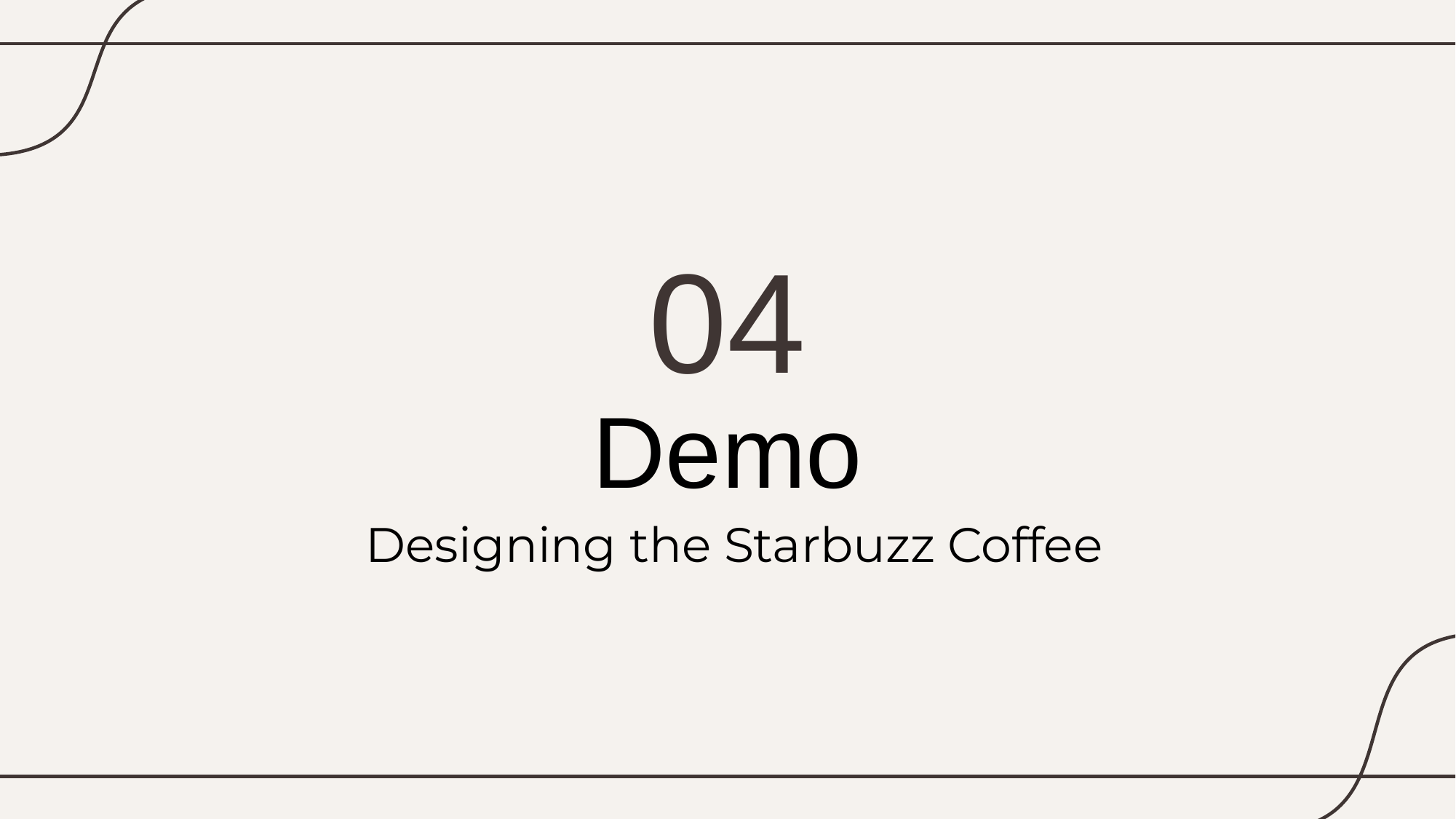

04
# Demo
Designing the Starbuzz Coffee